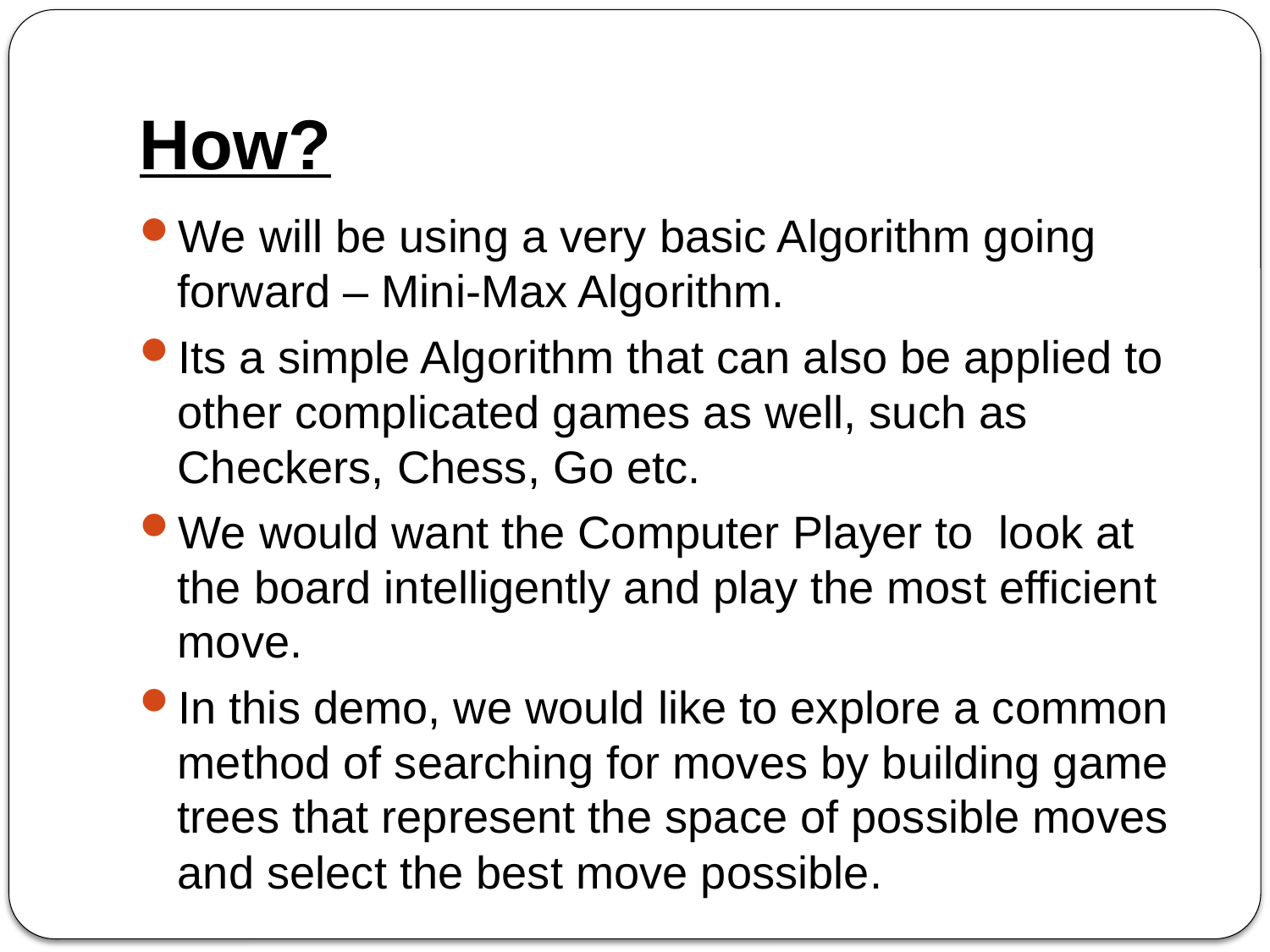

# How?
We will be using a very basic Algorithm going forward – Mini-Max Algorithm.
Its a simple Algorithm that can also be applied to other complicated games as well, such as Checkers, Chess, Go etc.
We would want the Computer Player to  look at the board intelligently and play the most efficient move.
In this demo, we would like to explore a common method of searching for moves by building game trees that represent the space of possible moves and select the best move possible.